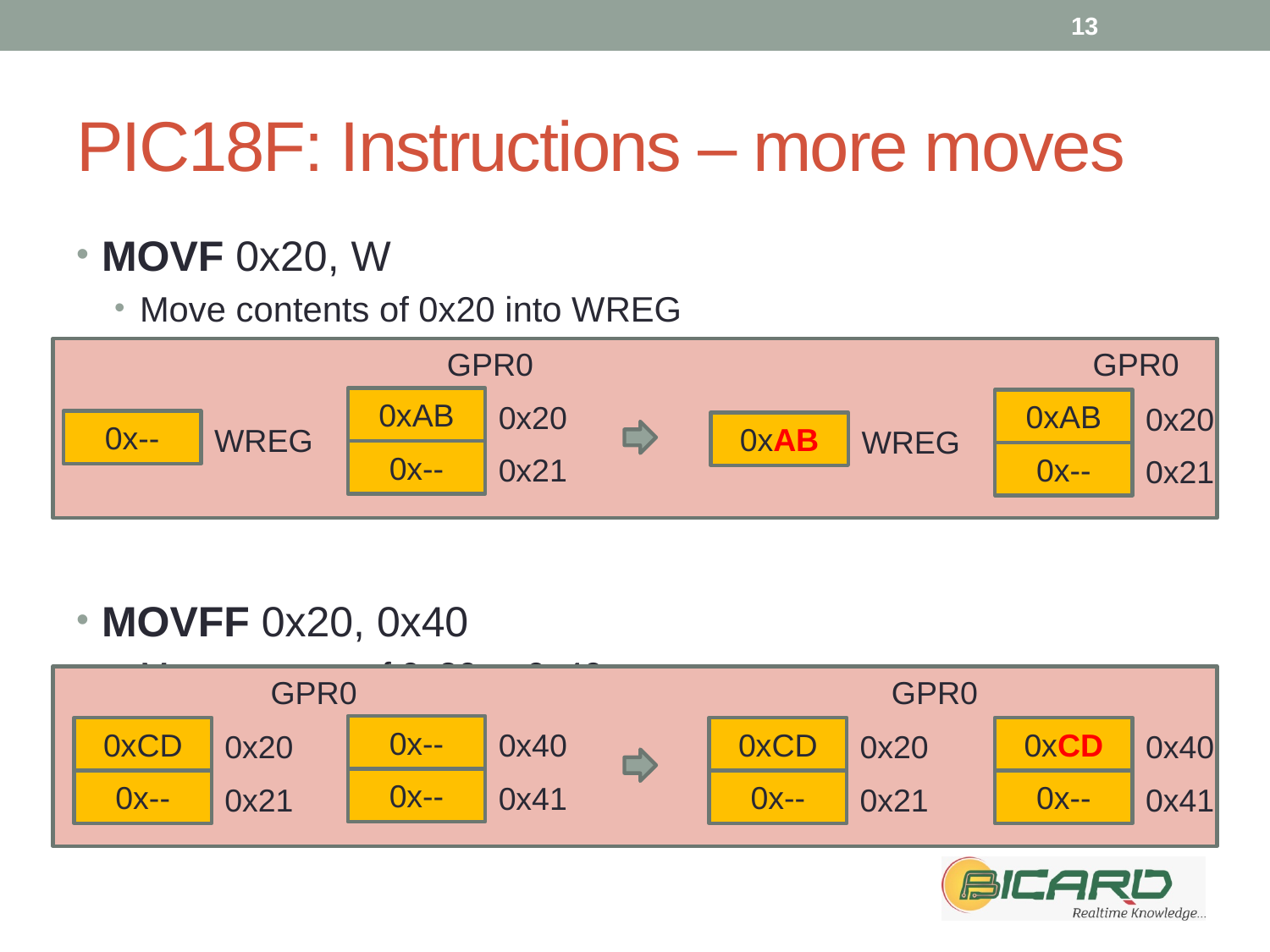

13
# PIC18F: Instructions – more moves
MOVF 0x20, W
Move contents of 0x20 into WREG

MOVFF 0x20, 0x40
Move content of 0x20 to 0x40

GPR0
GPR0
0xAB
0xAB
0x20
0x20
0x--
0xAB
WREG
WREG

0x--
0x--
0x21
0x21

GPR0
GPR0
0x--
0xCD
0xCD
0xCD
0x40
0x20
0x20
0x40

0x--
0x--
0x--
0x--
0x41
0x21
0x21
0x41